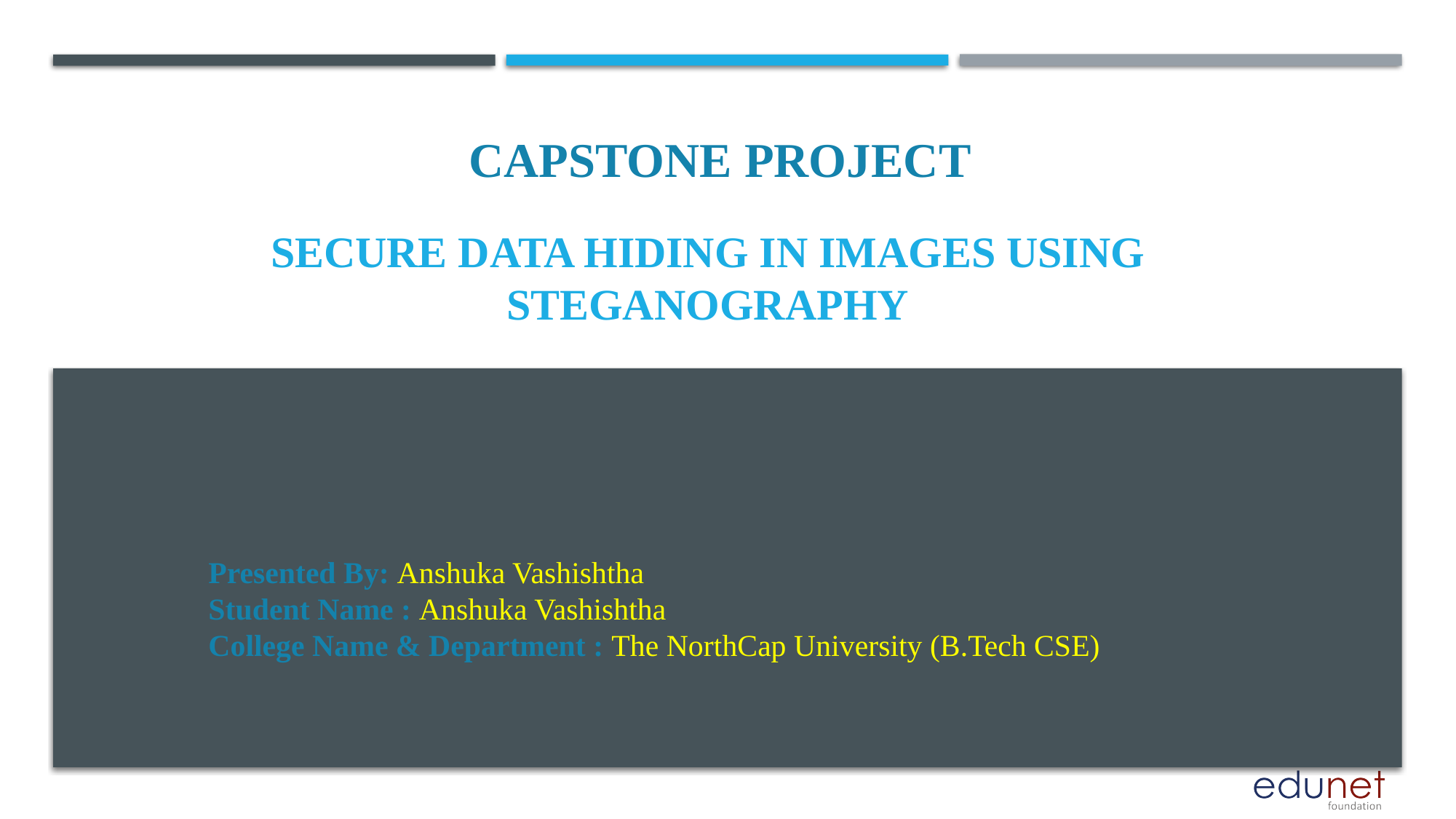

CAPSTONE PROJECT
# Secure data hiding in images using steganography
Presented By: Anshuka Vashishtha
Student Name : Anshuka Vashishtha
College Name & Department : The NorthCap University (B.Tech CSE)